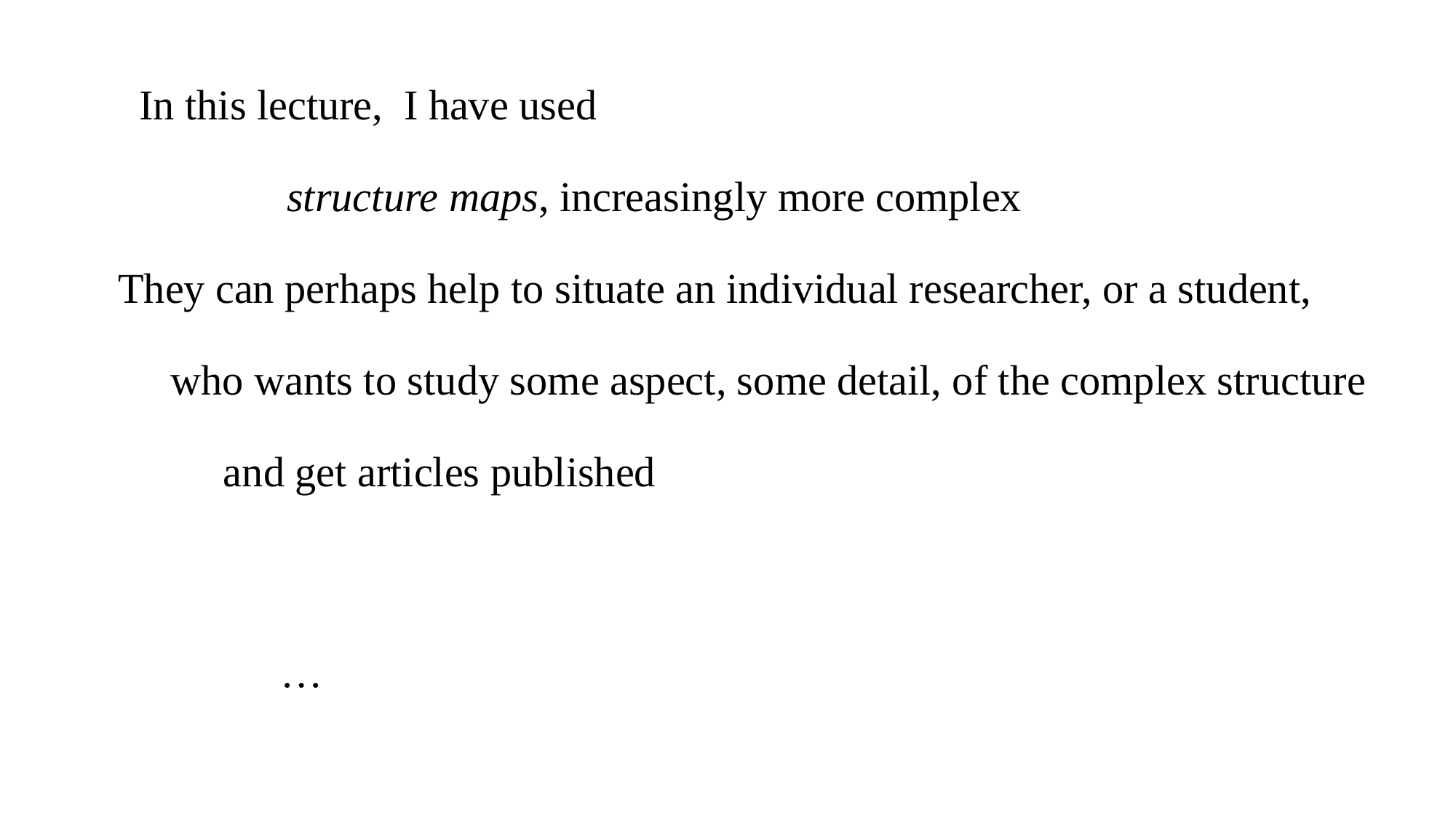

# In this lecture,  I have used structure maps, increasingly more complex They can perhaps help to situate an individual researcher, or a student, who wants to study some aspect, some detail, of the complex structure and get articles published
…